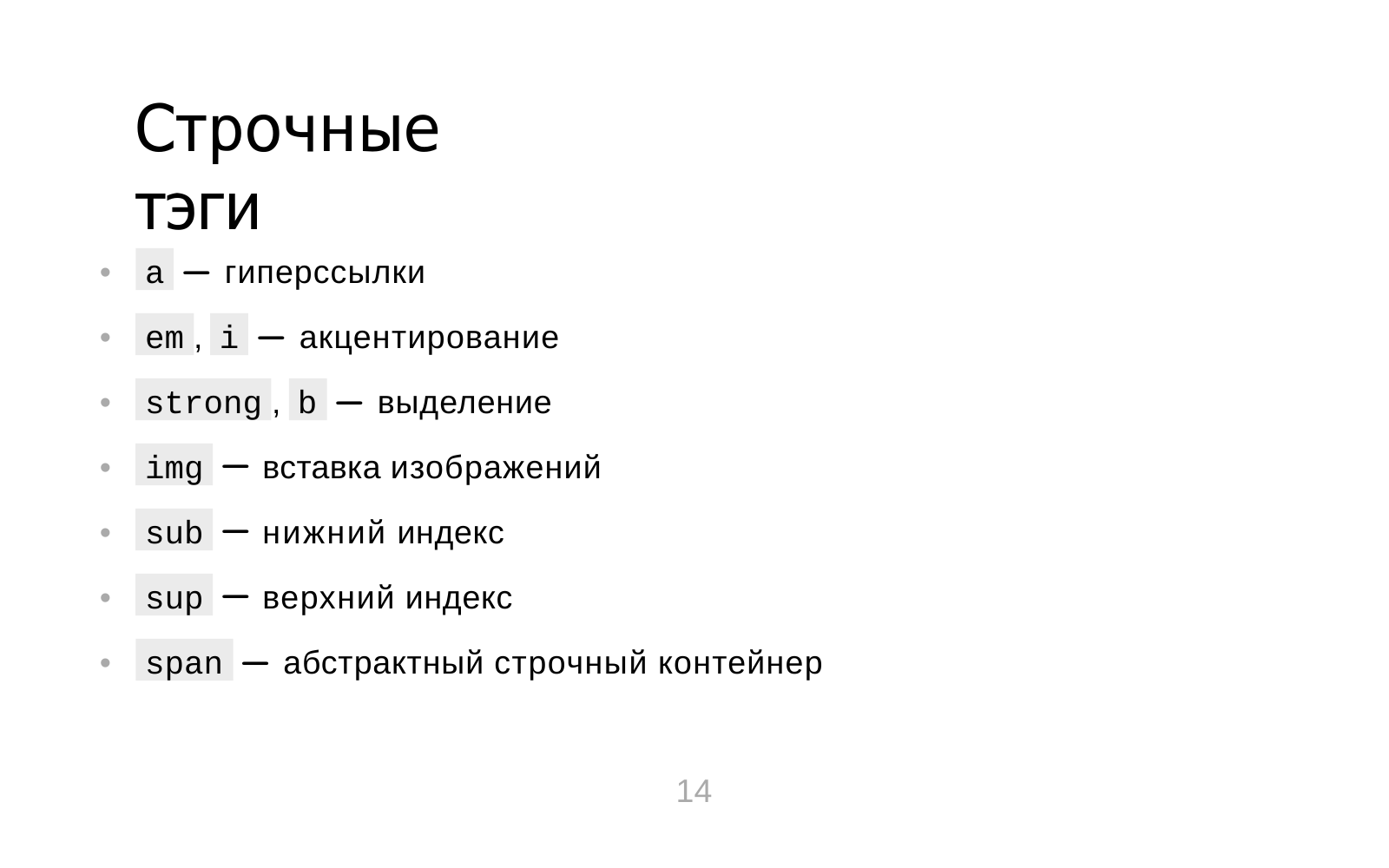

# Строчные тэги
a
•
•
•
•
•
•
•
— гиперссылки
em
i
,
— акцентирование
strong
b
,
— выделение
img
вставка изображений
нижний индекс
верхний индекс
sub
sup
span
— абстрактный строчный контейнер
14